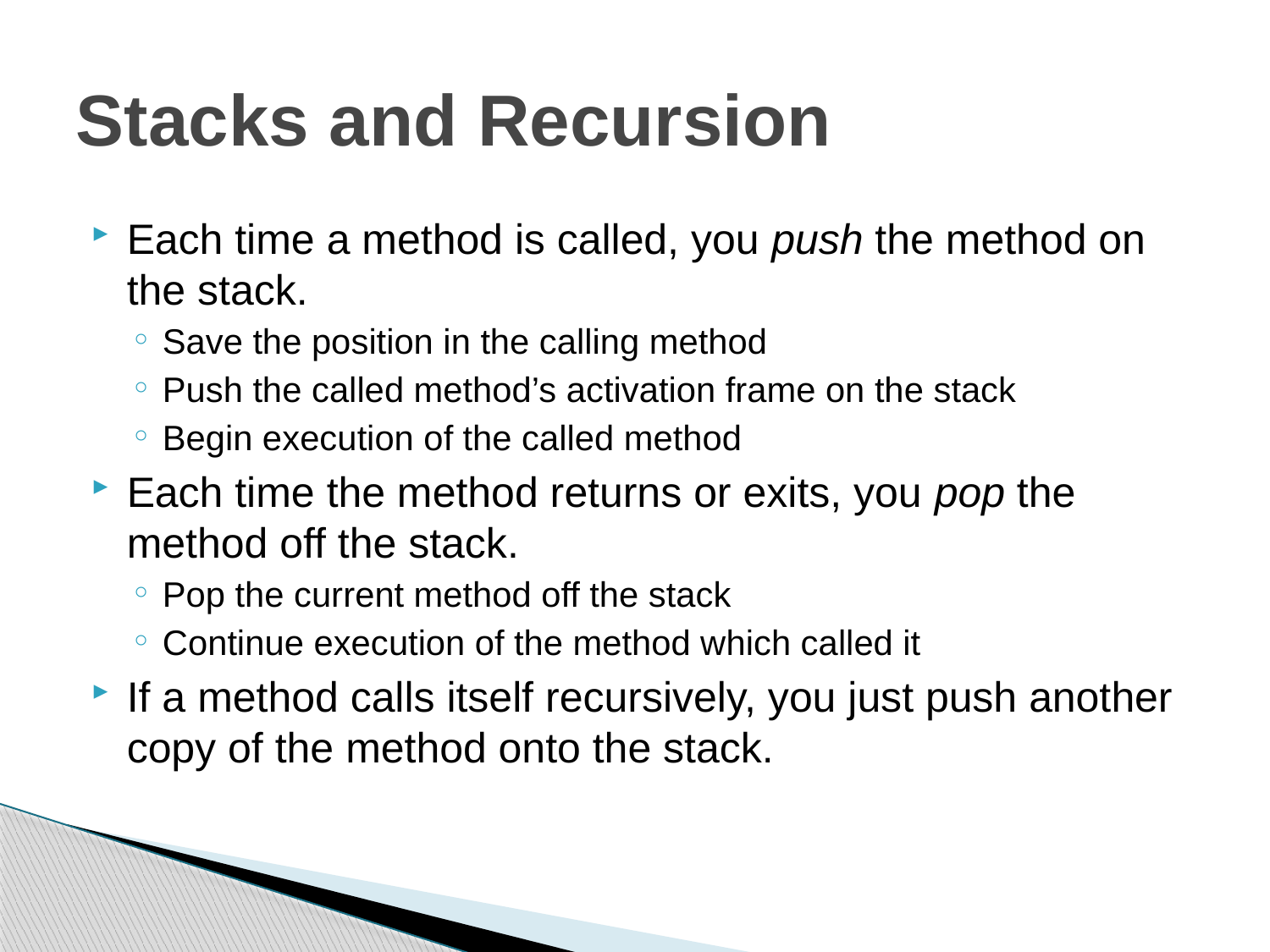

# Stacks and Recursion
Each time a method is called, you push the method on the stack.
Save the position in the calling method
Push the called method’s activation frame on the stack
Begin execution of the called method
Each time the method returns or exits, you pop the method off the stack.
Pop the current method off the stack
Continue execution of the method which called it
If a method calls itself recursively, you just push another copy of the method onto the stack.